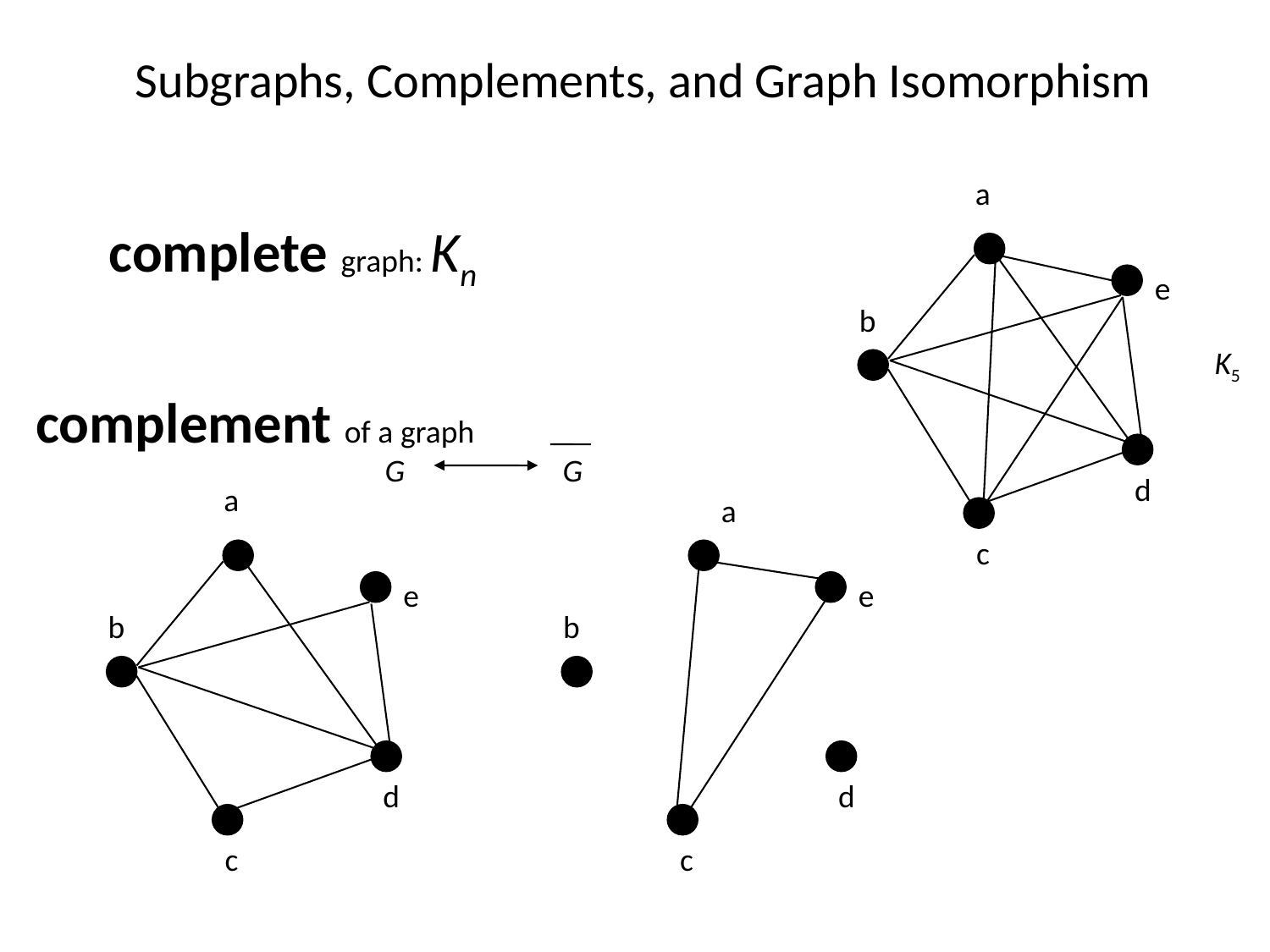

Subgraphs, Complements, and Graph Isomorphism
a
complete graph: Kn

e

b

K5

complement of a graph

G                      G

d

a
a

c

e
e

b
b

d
d

c
c